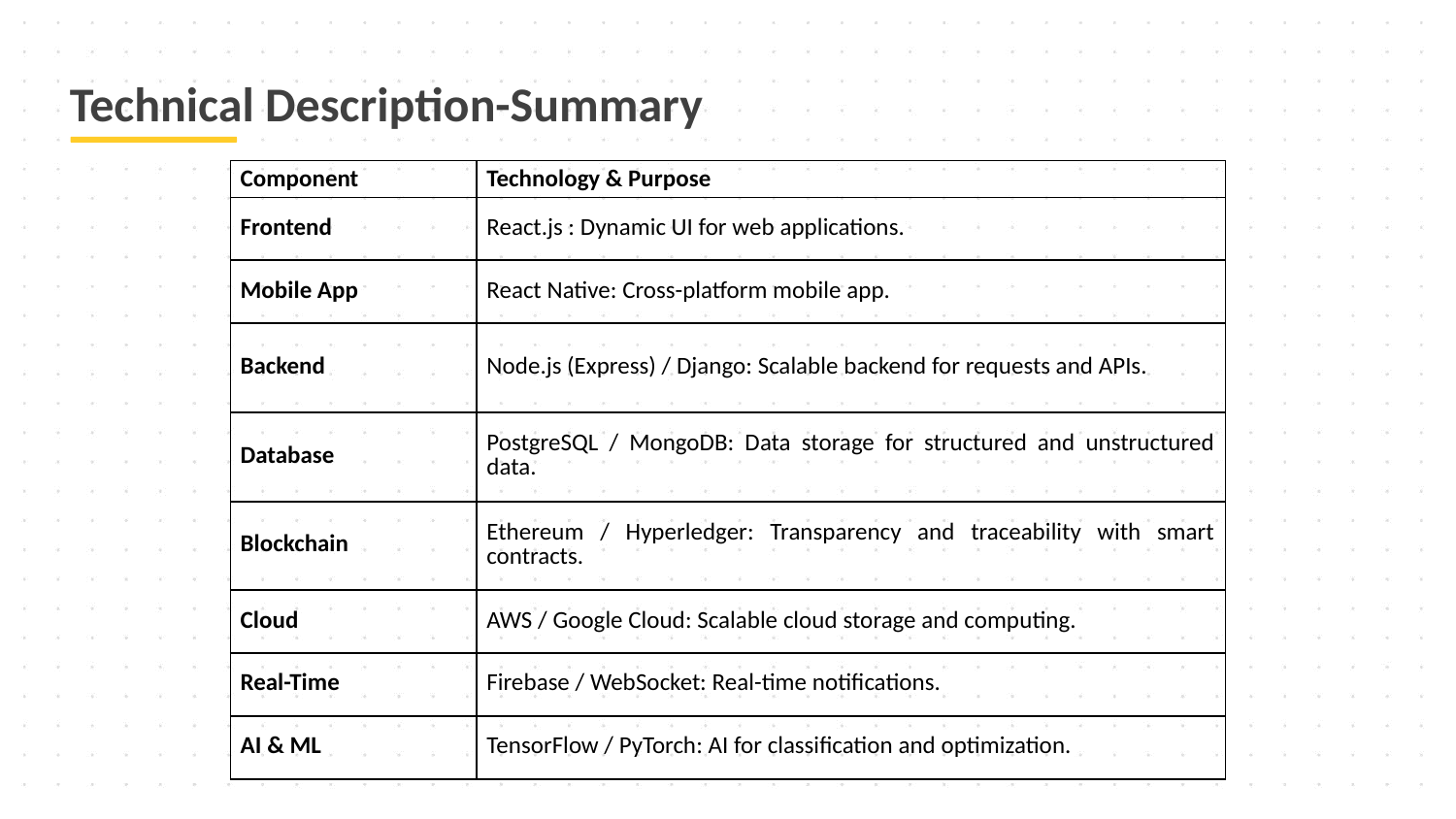

# Technical Description-Summary

| Component | Technology & Purpose |
| --- | --- |
| Frontend | React.js : Dynamic UI for web applications. |
| Mobile App | React Native: Cross-platform mobile app. |
| Backend | Node.js (Express) / Django: Scalable backend for requests and APIs. |
| Database | PostgreSQL / MongoDB: Data storage for structured and unstructured data. |
| Blockchain | Ethereum / Hyperledger: Transparency and traceability with smart contracts. |
| Cloud | AWS / Google Cloud: Scalable cloud storage and computing. |
| Real-Time | Firebase / WebSocket: Real-time notifications. |
| AI & ML | TensorFlow / PyTorch: AI for classification and optimization. |